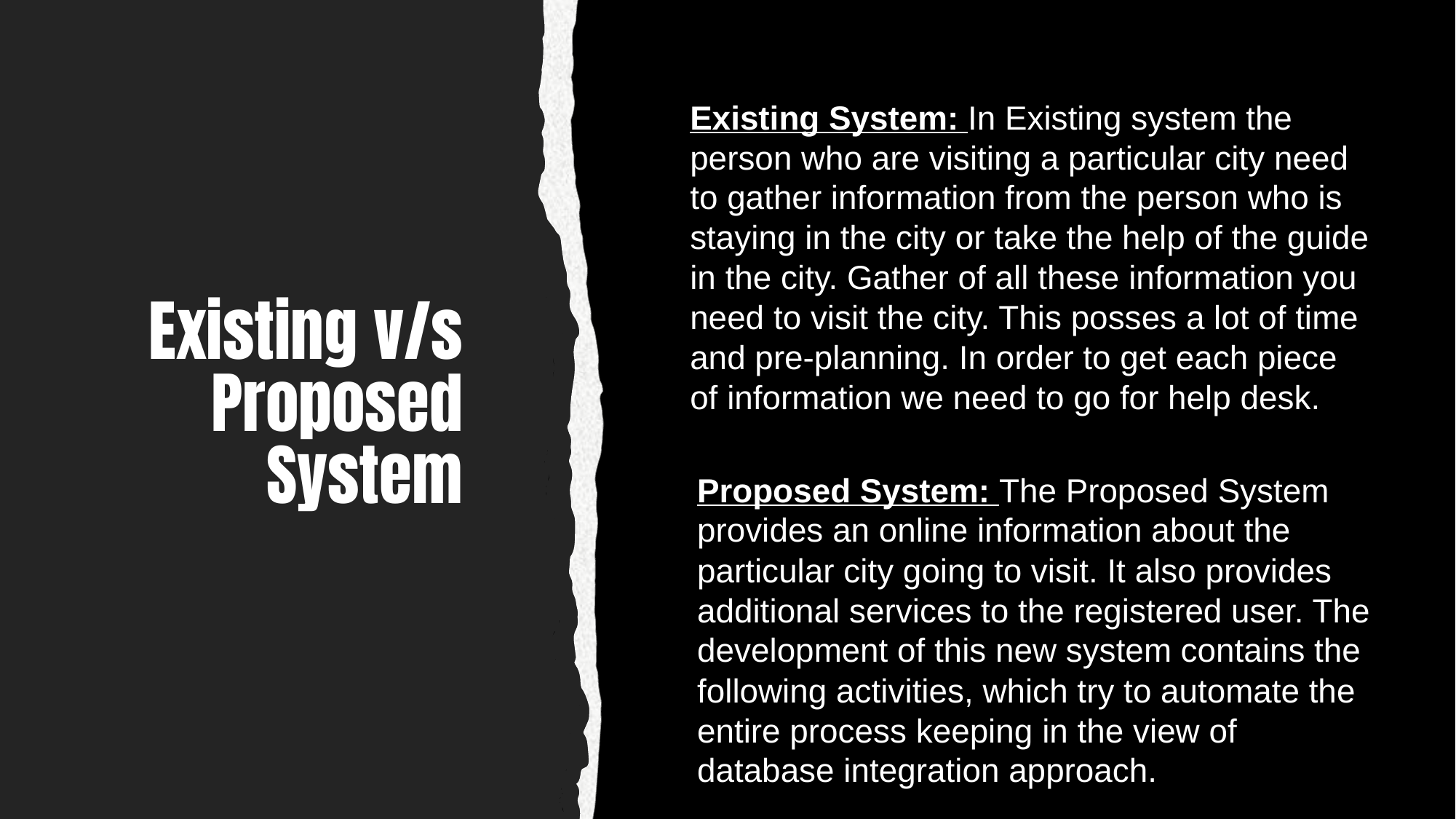

# Existing v/s Proposed System

Existing System: In Existing system the person who are visiting a particular city need to gather information from the person who is staying in the city or take the help of the guide in the city. Gather of all these information you need to visit the city. This posses a lot of time and pre-planning. In order to get each piece of information we need to go for help desk.
Proposed System: The Proposed System provides an online information about the particular city going to visit. It also provides additional services to the registered user. The development of this new system contains the following activities, which try to automate the entire process keeping in the view of database integration approach.